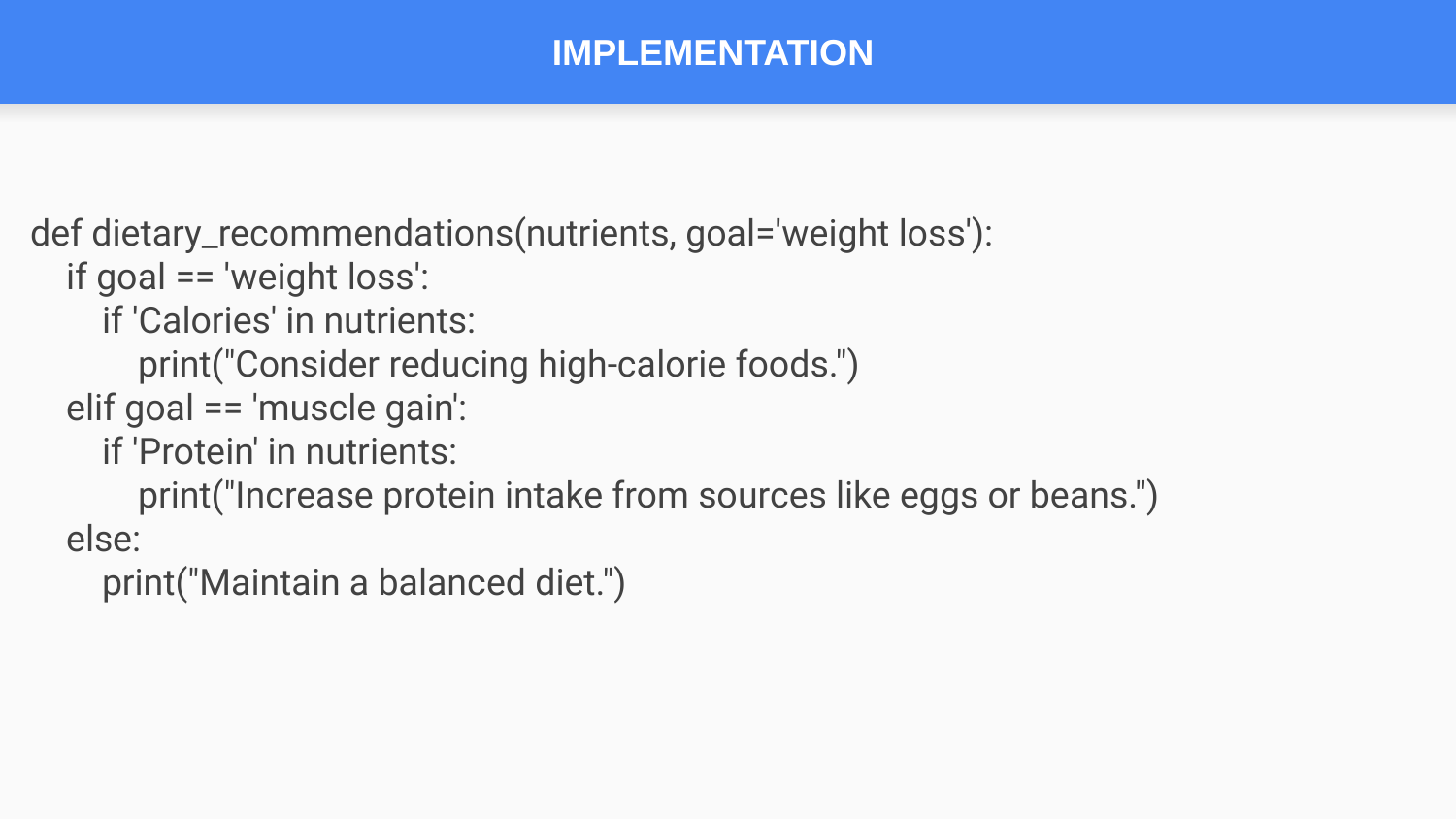

# IMPLEMENTATION
def dietary_recommendations(nutrients, goal='weight loss'):
    if goal == 'weight loss':
        if 'Calories' in nutrients:
            print("Consider reducing high-calorie foods.")
    elif goal == 'muscle gain':
        if 'Protein' in nutrients:
            print("Increase protein intake from sources like eggs or beans.")
    else:
        print("Maintain a balanced diet.")